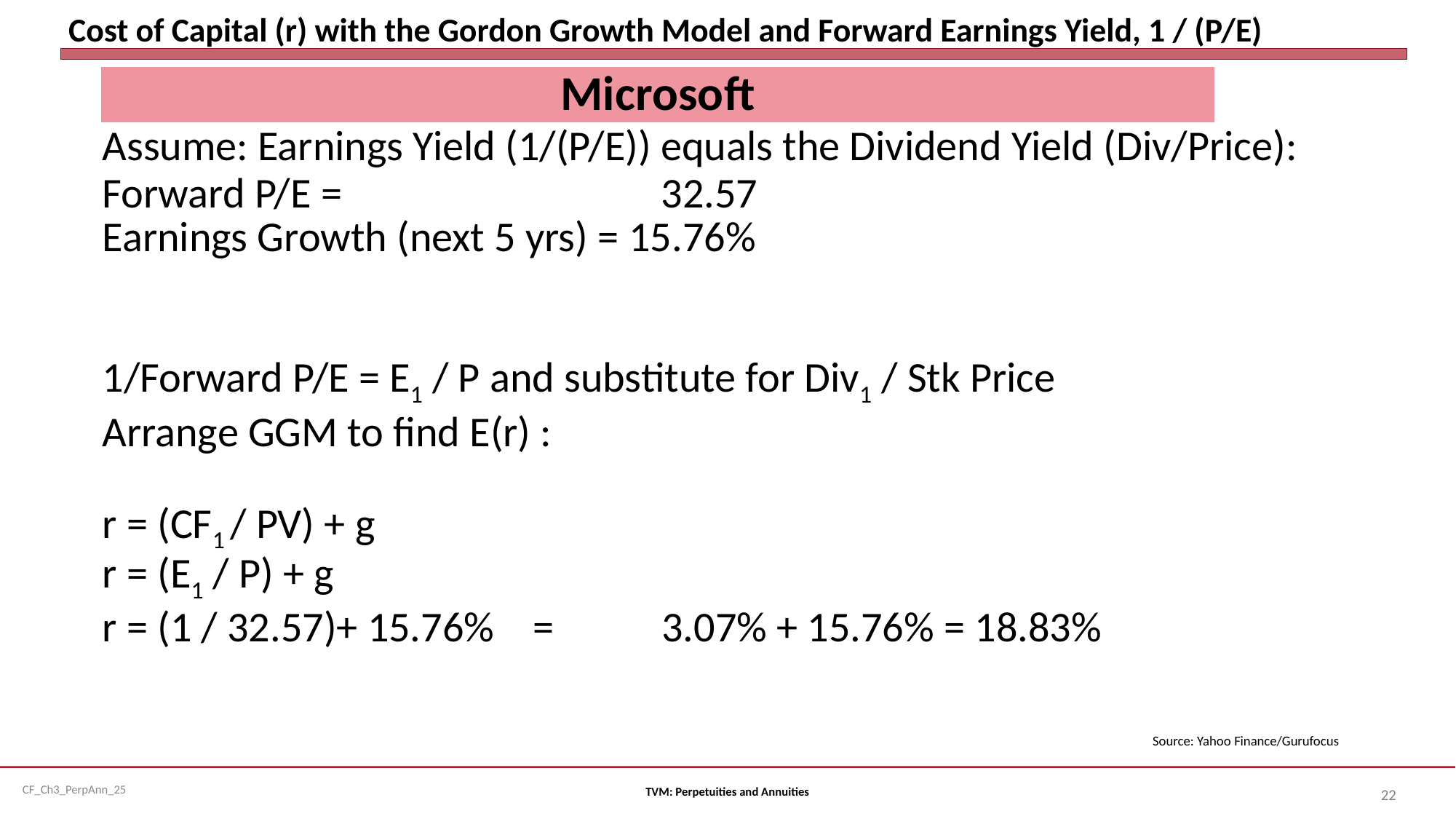

# Cost of Capital (r) with the Gordon Growth Model and Forward Earnings Yield, 1 / (P/E)
| Microsoft |  |  |  |  |  |  |
| --- | --- | --- | --- | --- | --- | --- |
| Assume: Earnings Yield (1/(P/E)) equals the Dividend Yield (Div/Price): |  |  |  |  |  |  |
| Forward P/E = |  | 32.57 |  |  |  |  |
| Earnings Growth (next 5 yrs) = 15.76% |  | 12.12% |  |  |  |  |
|  |  |  |  |  |  |  |
| 1/Forward P/E = E1 / P and substitute for Div1 / Stk Price |  |  |  |  |  |  |
| Arrange GGM to find E(r) : |  |  |  |  |  |  |
|  |  |  |  |  |  |  |
| r = (CF1 / PV) + g |  |  |  |  |  |  |
| r = (E1 / P) + g |  |  |  |  |  |  |
| r = (1 / 32.57)+ 15.76% = |  |  | 3.07% + 15.76% = 18.83% | 3.82% + 14.52% = 18.34% |  |  |
Source: Yahoo Finance/Gurufocus
TVM: Perpetuities and Annuities
22